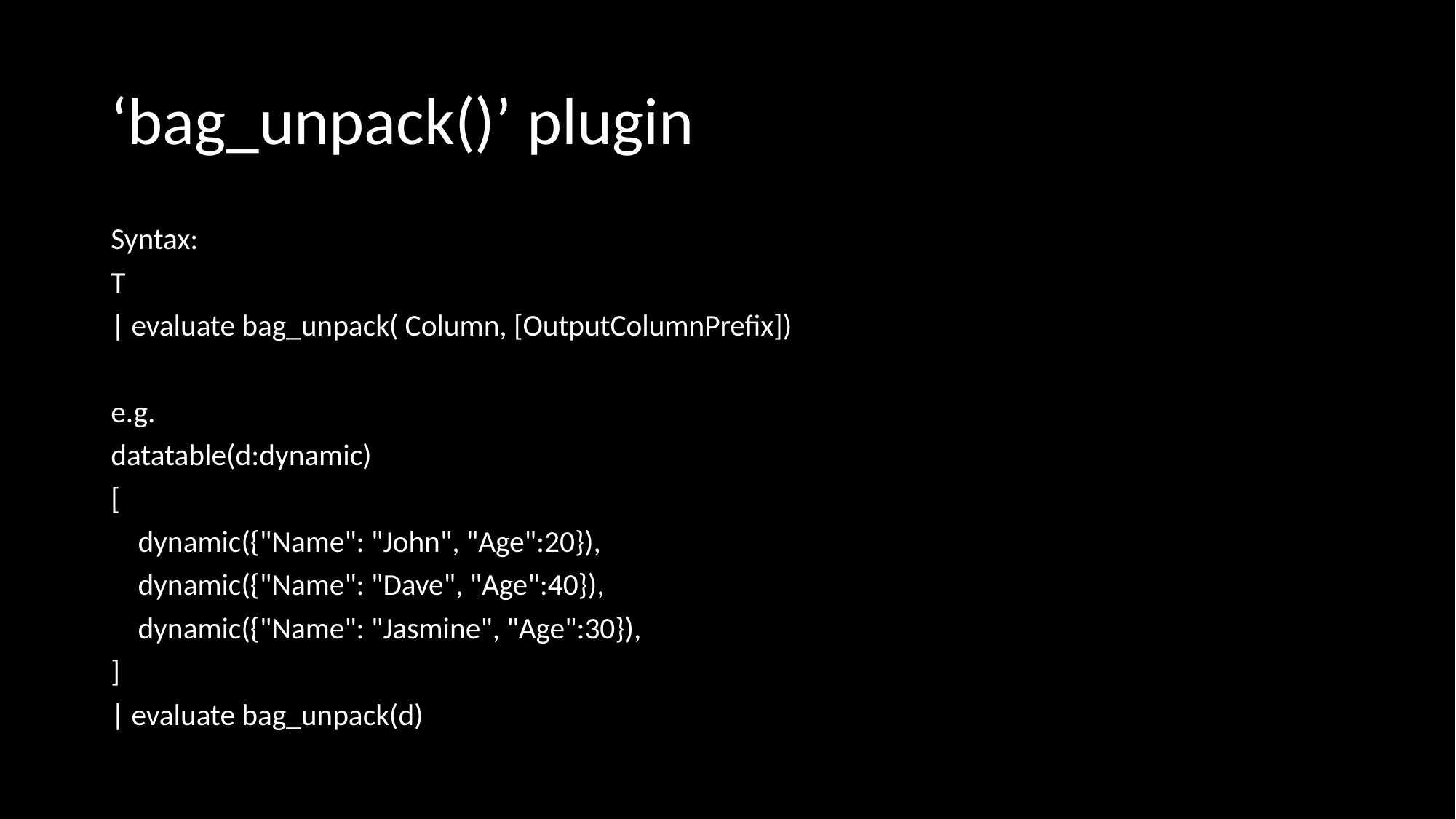

# ‘bag_unpack()’ plugin
Syntax:
T
| evaluate bag_unpack( Column, [OutputColumnPrefix])

e.g.
datatable(d:dynamic)
[
    dynamic({"Name": "John", "Age":20}),
    dynamic({"Name": "Dave", "Age":40}),
    dynamic({"Name": "Jasmine", "Age":30}),
]
| evaluate bag_unpack(d)